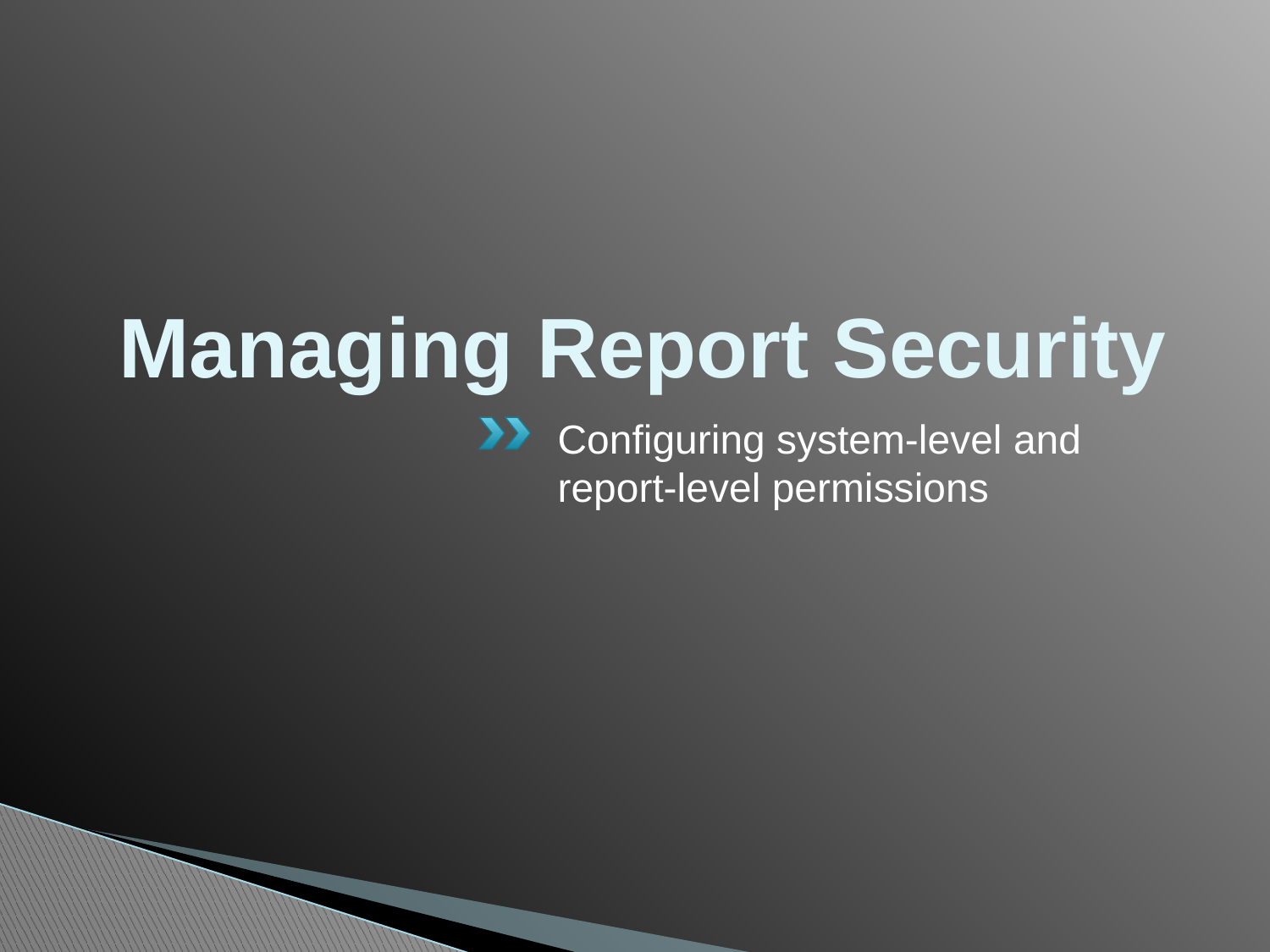

# Managing Report Security
Configuring system-level and report-level permissions